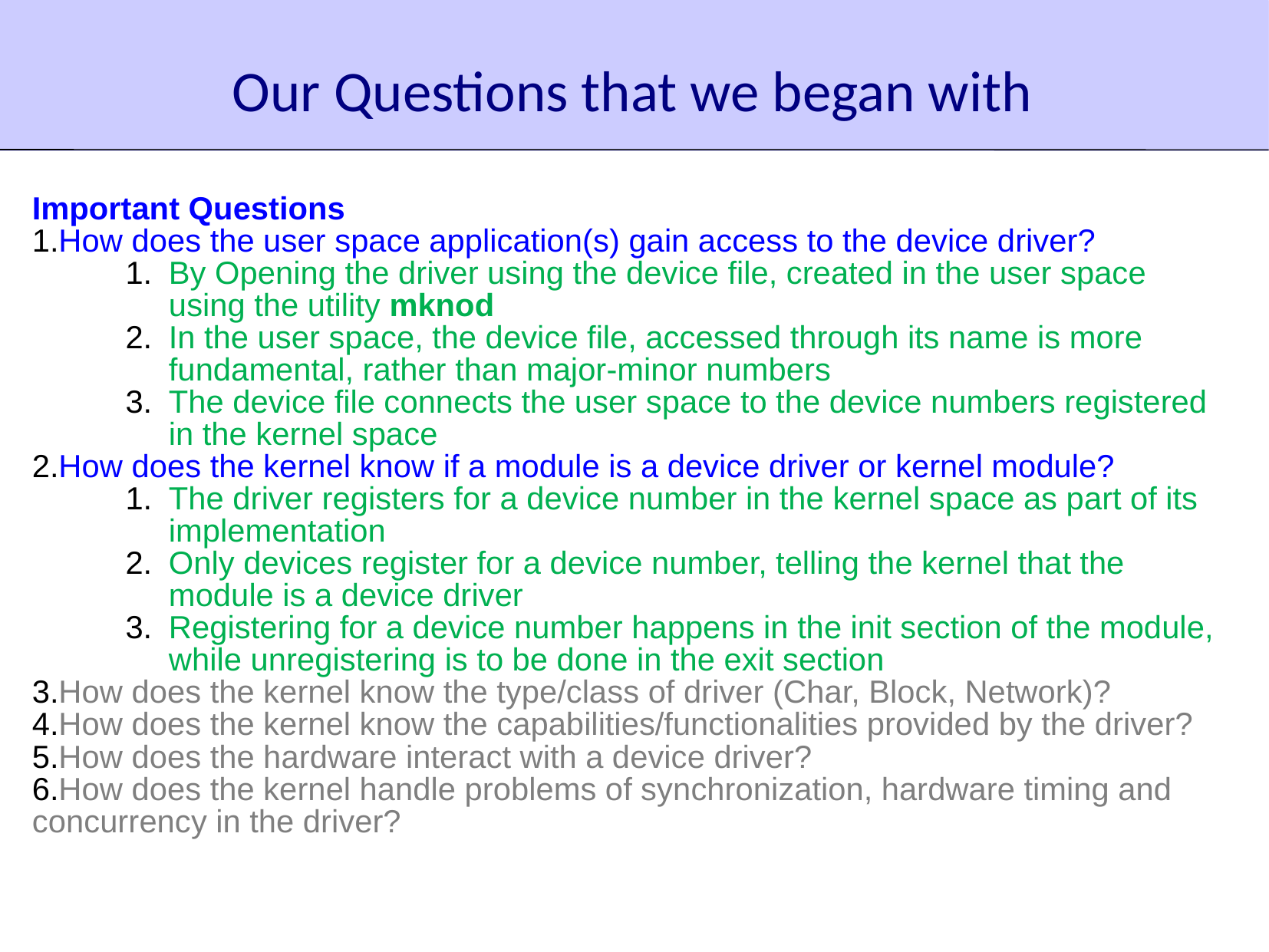

# Our Questions that we began with
Important Questions
How does the user space application(s) gain access to the device driver?
By Opening the driver using the device file, created in the user space using the utility mknod
In the user space, the device file, accessed through its name is more fundamental, rather than major-minor numbers
The device file connects the user space to the device numbers registered in the kernel space
How does the kernel know if a module is a device driver or kernel module?
The driver registers for a device number in the kernel space as part of its implementation
Only devices register for a device number, telling the kernel that the module is a device driver
Registering for a device number happens in the init section of the module, while unregistering is to be done in the exit section
How does the kernel know the type/class of driver (Char, Block, Network)?
How does the kernel know the capabilities/functionalities provided by the driver?
How does the hardware interact with a device driver?
How does the kernel handle problems of synchronization, hardware timing and concurrency in the driver?